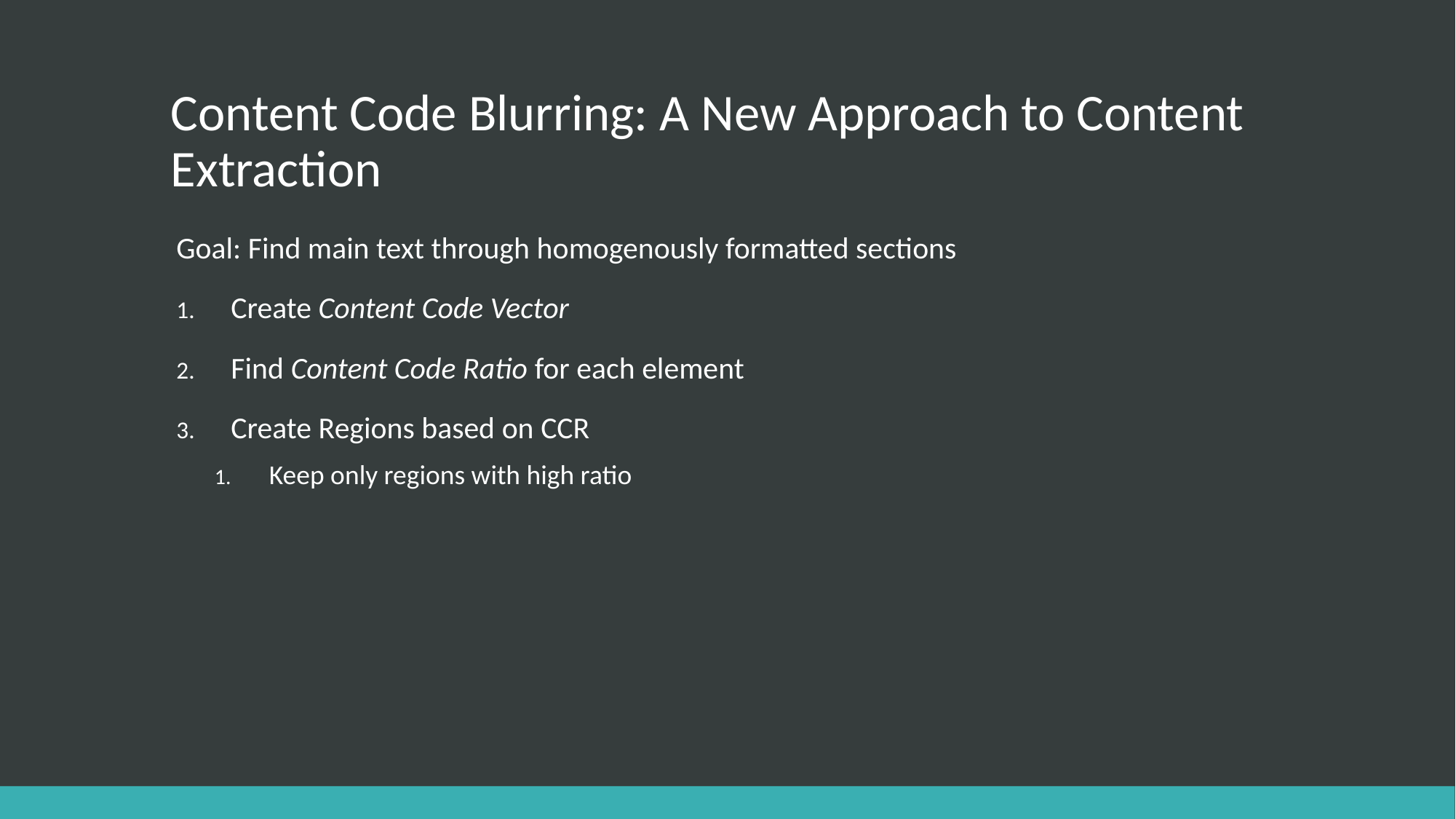

# Content Code Blurring: A New Approach to Content Extraction
Goal: Find main text through homogenously formatted sections
Create Content Code Vector
Find Content Code Ratio for each element
Create Regions based on CCR
Keep only regions with high ratio